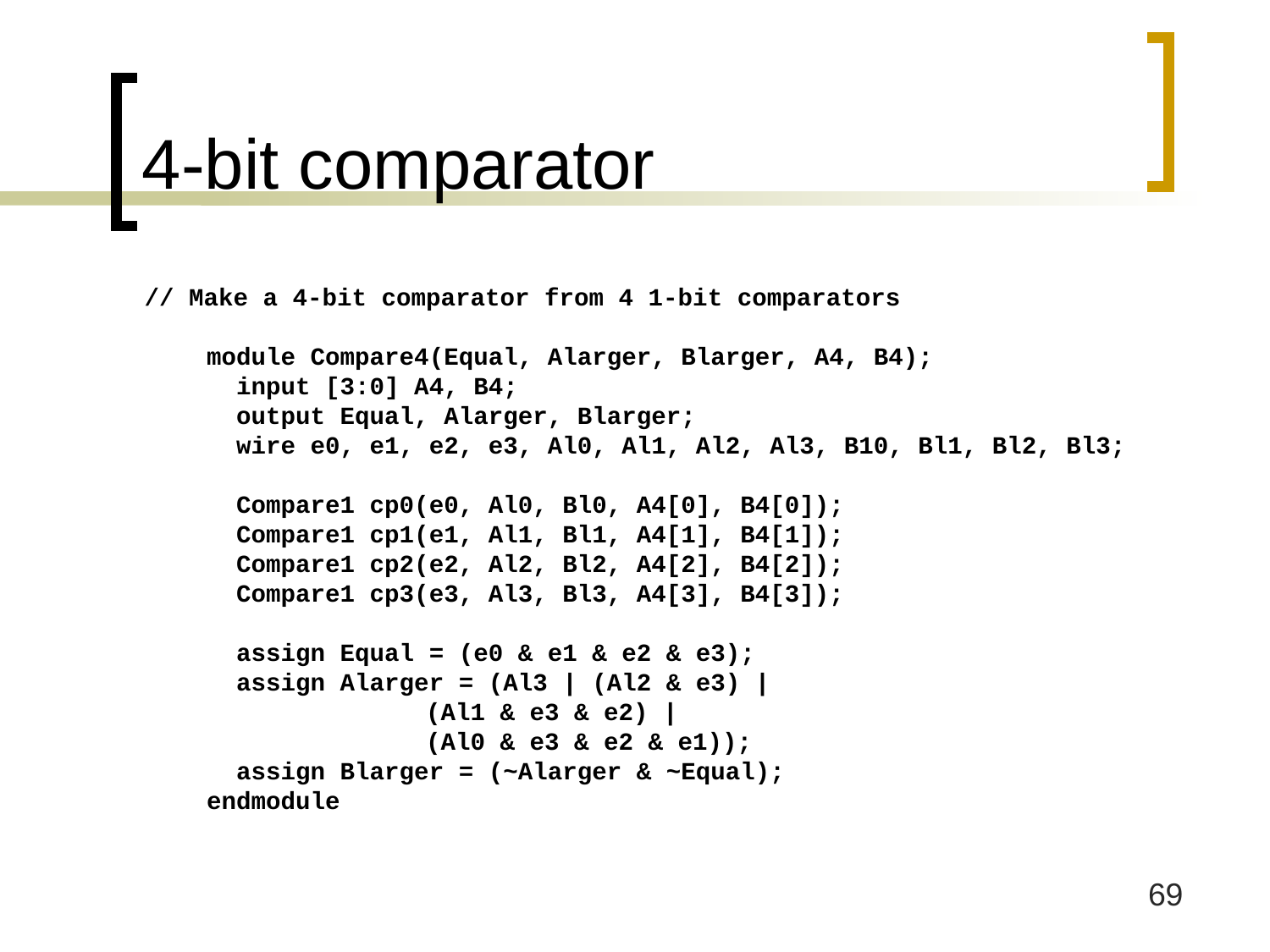

# 4-bit comparator
// Make a 4-bit comparator from 4 1-bit comparators
module Compare4(Equal, Alarger, Blarger, A4, B4);
  input [3:0] A4, B4;
  output Equal, Alarger, Blarger;
  wire e0, e1, e2, e3, Al0, Al1, Al2, Al3, B10, Bl1, Bl2, Bl3;
  Compare1 cp0(e0, Al0, Bl0, A4[0], B4[0]);
  Compare1 cp1(e1, Al1, Bl1, A4[1], B4[1]);
  Compare1 cp2(e2, Al2, Bl2, A4[2], B4[2]);
  Compare1 cp3(e3, Al3, Bl3, A4[3], B4[3]);
  assign Equal = (e0 & e1 & e2 & e3);
  assign Alarger = (Al3 | (Al2 & e3) |
                   (Al1 & e3 & e2) |
                   (Al0 & e3 & e2 & e1));
  assign Blarger = (~Alarger & ~Equal);
endmodule
69